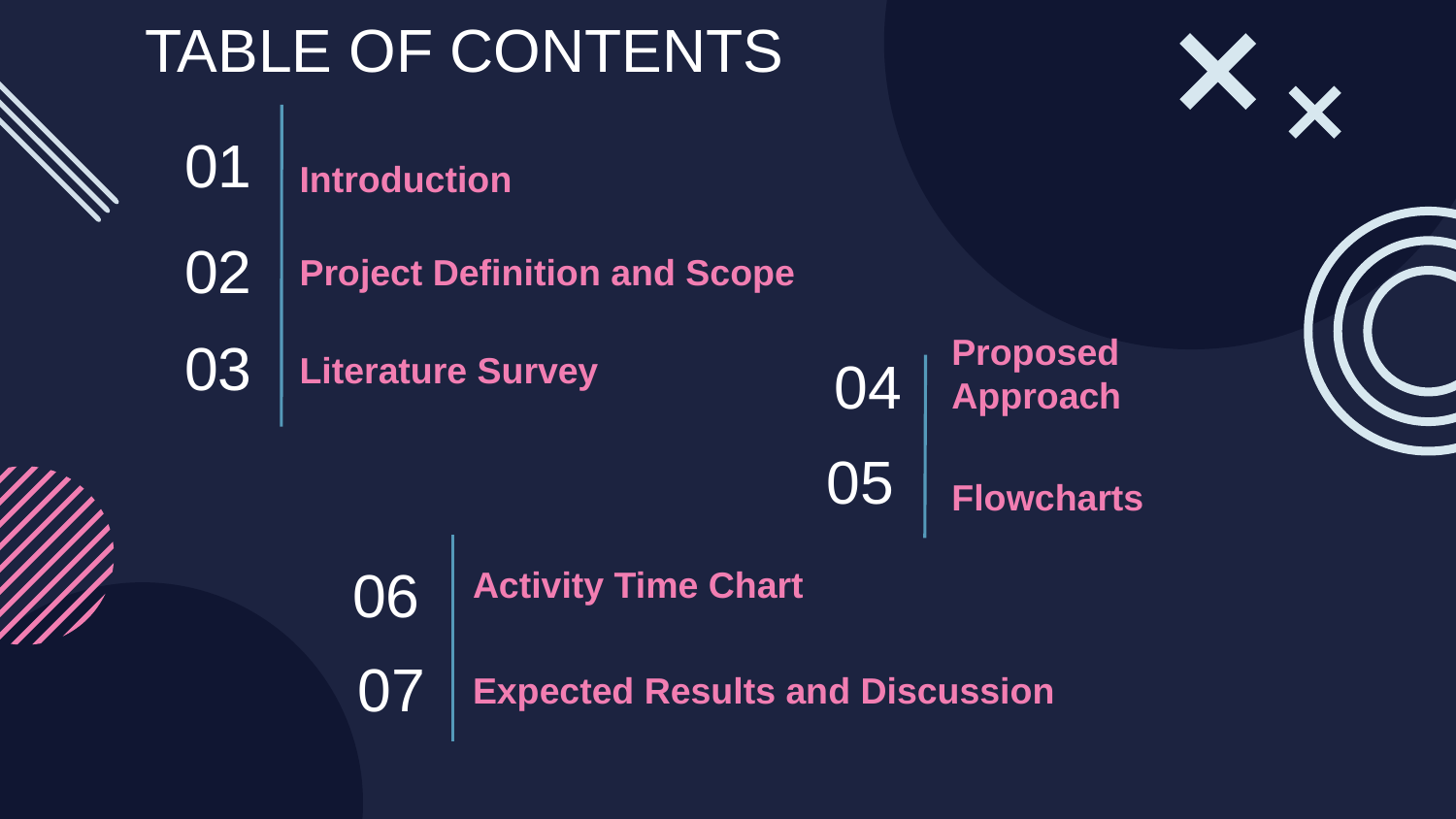

TABLE OF CONTENTS

Introduction
# 01

Project Definition and Scope
02
Literature Survey
03
04
Proposed Approach
05

Flowcharts
Activity Time Chart
06

Expected Results and Discussion
07